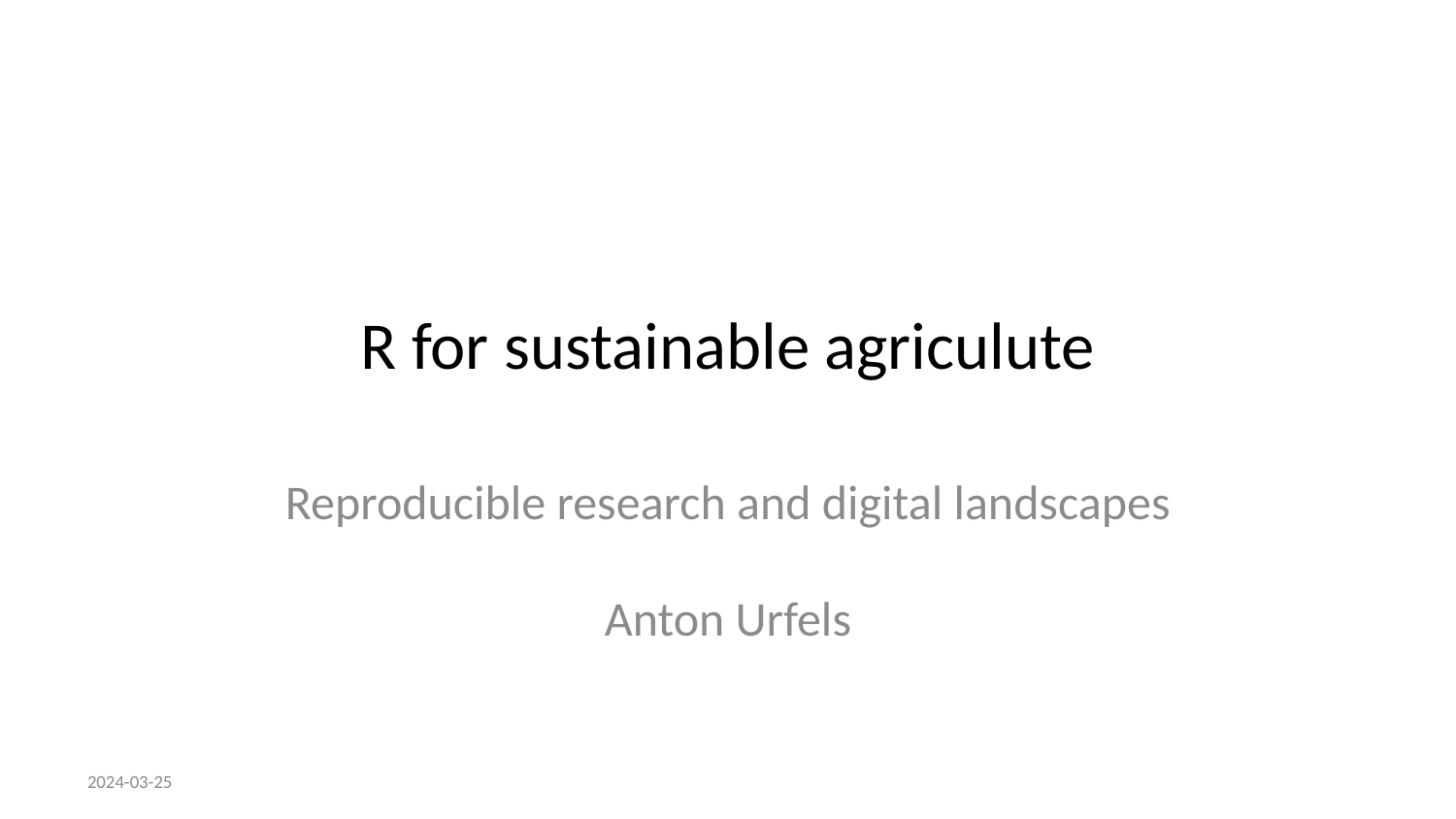

# R for sustainable agriculute
Reproducible research and digital landscapes
Anton Urfels
2024-03-25